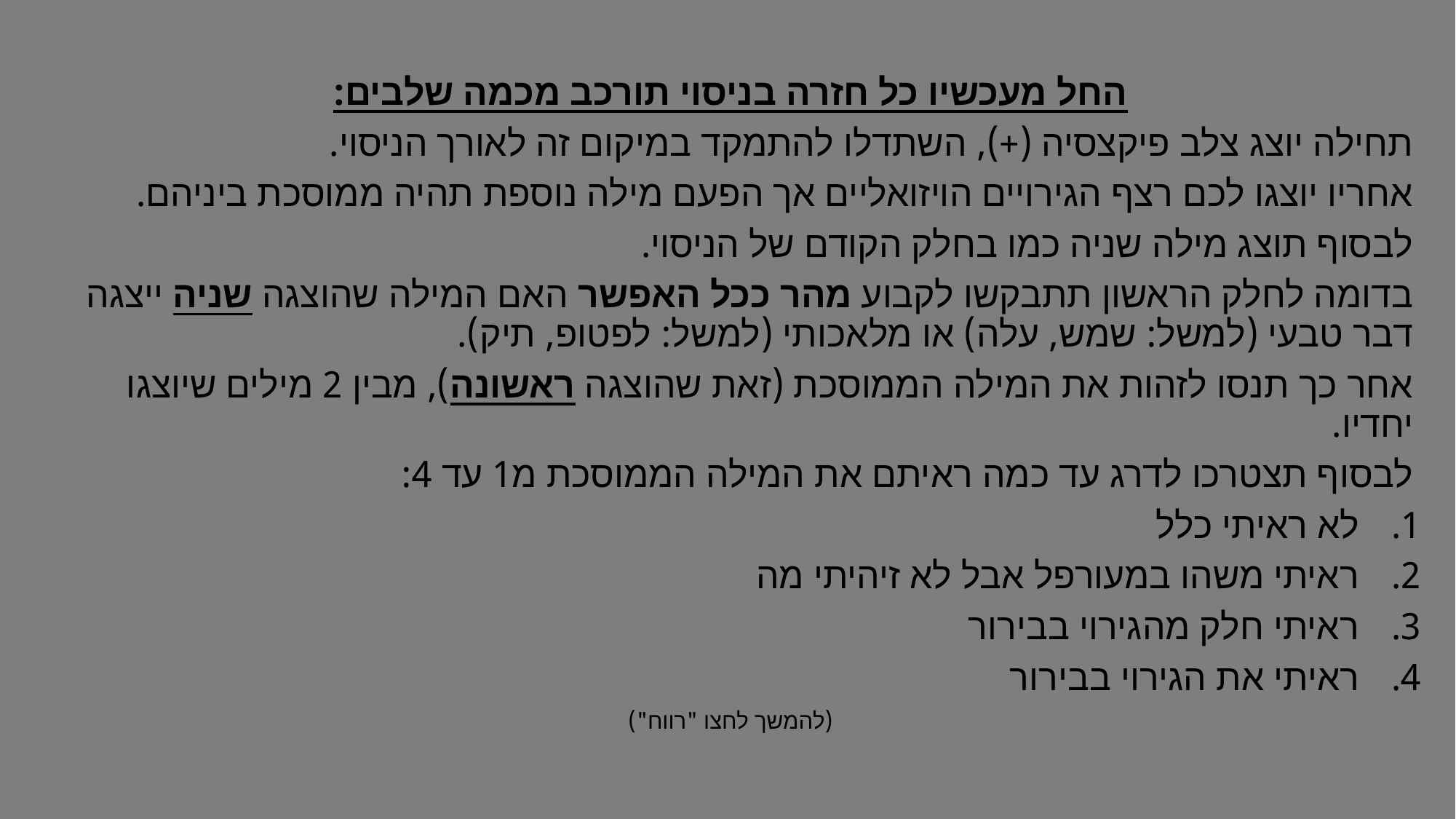

החל מעכשיו כל חזרה בניסוי תורכב מכמה שלבים:
תחילה יוצג צלב פיקצסיה (+), השתדלו להתמקד במיקום זה לאורך הניסוי.
אחריו יוצגו לכם רצף הגירויים הויזואליים אך הפעם מילה נוספת תהיה ממוסכת ביניהם.
לבסוף תוצג מילה שניה כמו בחלק הקודם של הניסוי.
בדומה לחלק הראשון תתבקשו לקבוע מהר ככל האפשר האם המילה שהוצגה שניה ייצגה דבר טבעי (למשל: שמש, עלה) או מלאכותי (למשל: לפטופ, תיק).
אחר כך תנסו לזהות את המילה הממוסכת (זאת שהוצגה ראשונה), מבין 2 מילים שיוצגו יחדיו.
לבסוף תצטרכו לדרג עד כמה ראיתם את המילה הממוסכת מ1 עד 4:
לא ראיתי כלל
ראיתי משהו במעורפל אבל לא זיהיתי מה
ראיתי חלק מהגירוי בבירור
ראיתי את הגירוי בבירור
(להמשך לחצו "רווח")